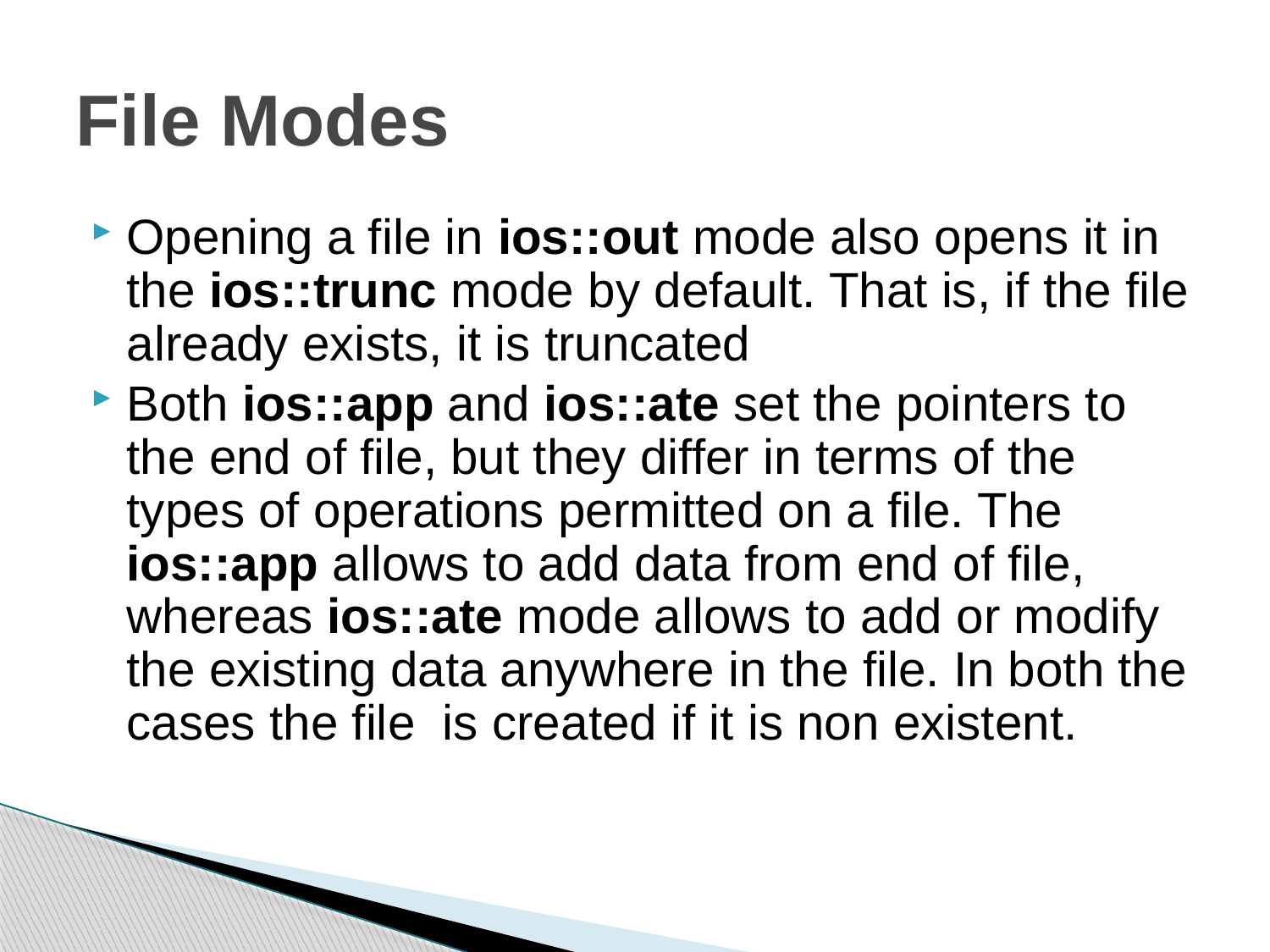

# File Modes
Opening a file in ios::out mode also opens it in the ios::trunc mode by default. That is, if the file already exists, it is truncated
Both ios::app and ios::ate set the pointers to the end of file, but they differ in terms of the types of operations permitted on a file. The ios::app allows to add data from end of file, whereas ios::ate mode allows to add or modify the existing data anywhere in the file. In both the cases the file  is created if it is non existent.